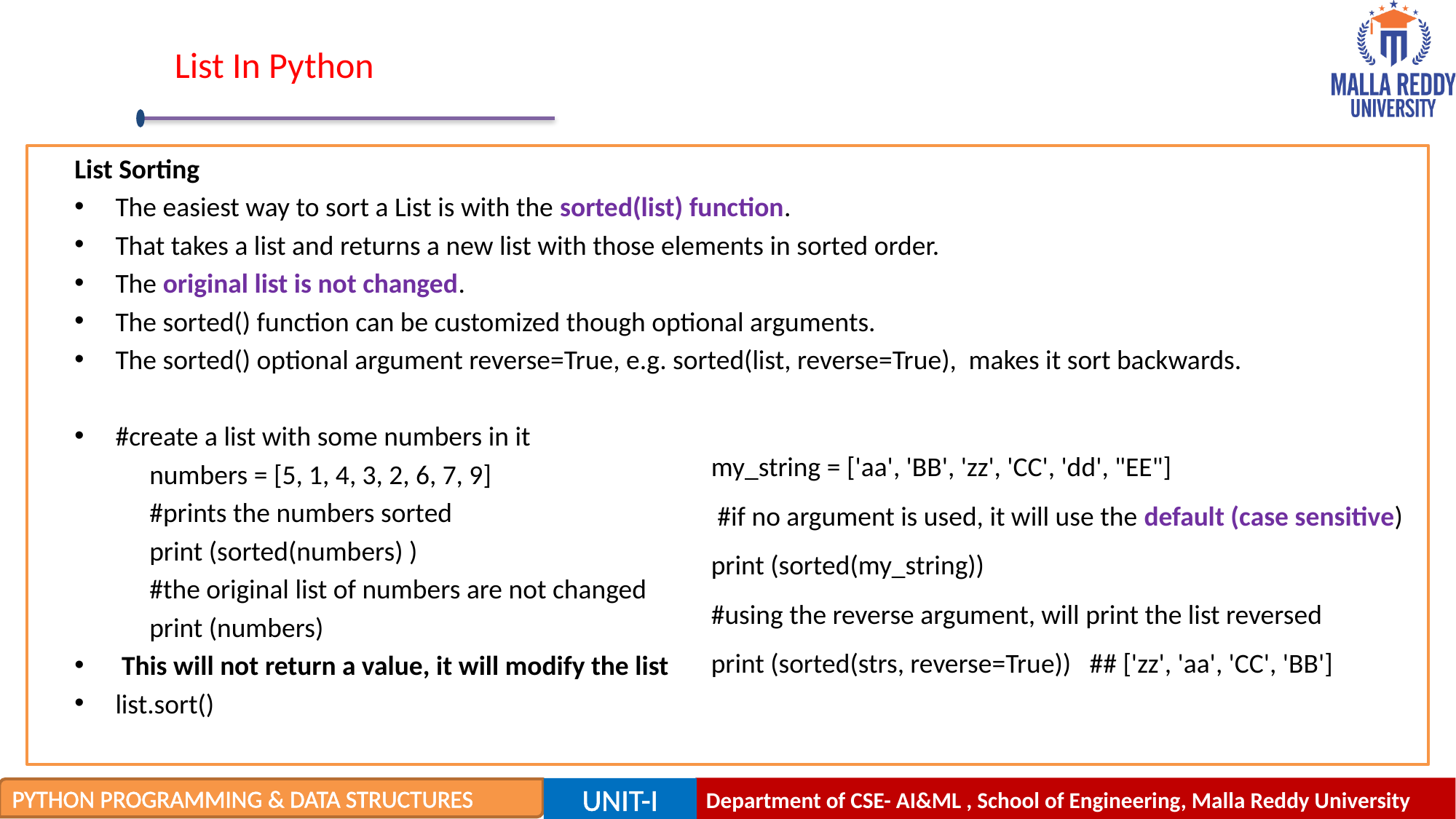

# List In Python

List Sorting
The easiest way to sort a List is with the sorted(list) function.
That takes a list and returns a new list with those elements in sorted order.
The original list is not changed.
The sorted() function can be customized though optional arguments.
The sorted() optional argument reverse=True, e.g. sorted(list, reverse=True),  makes it sort backwards.

#create a list with some numbers in it
numbers = [5, 1, 4, 3, 2, 6, 7, 9]
#prints the numbers sorted
print (sorted(numbers) )
#the original list of numbers are not changed
print (numbers)
 This will not return a value, it will modify the list
list.sort()

my_string = ['aa', 'BB', 'zz', 'CC', 'dd', "EE"]
 #if no argument is used, it will use the default (case sensitive)
print (sorted(my_string))
#using the reverse argument, will print the list reversed
print (sorted(strs, reverse=True))   ## ['zz', 'aa', 'CC', 'BB']